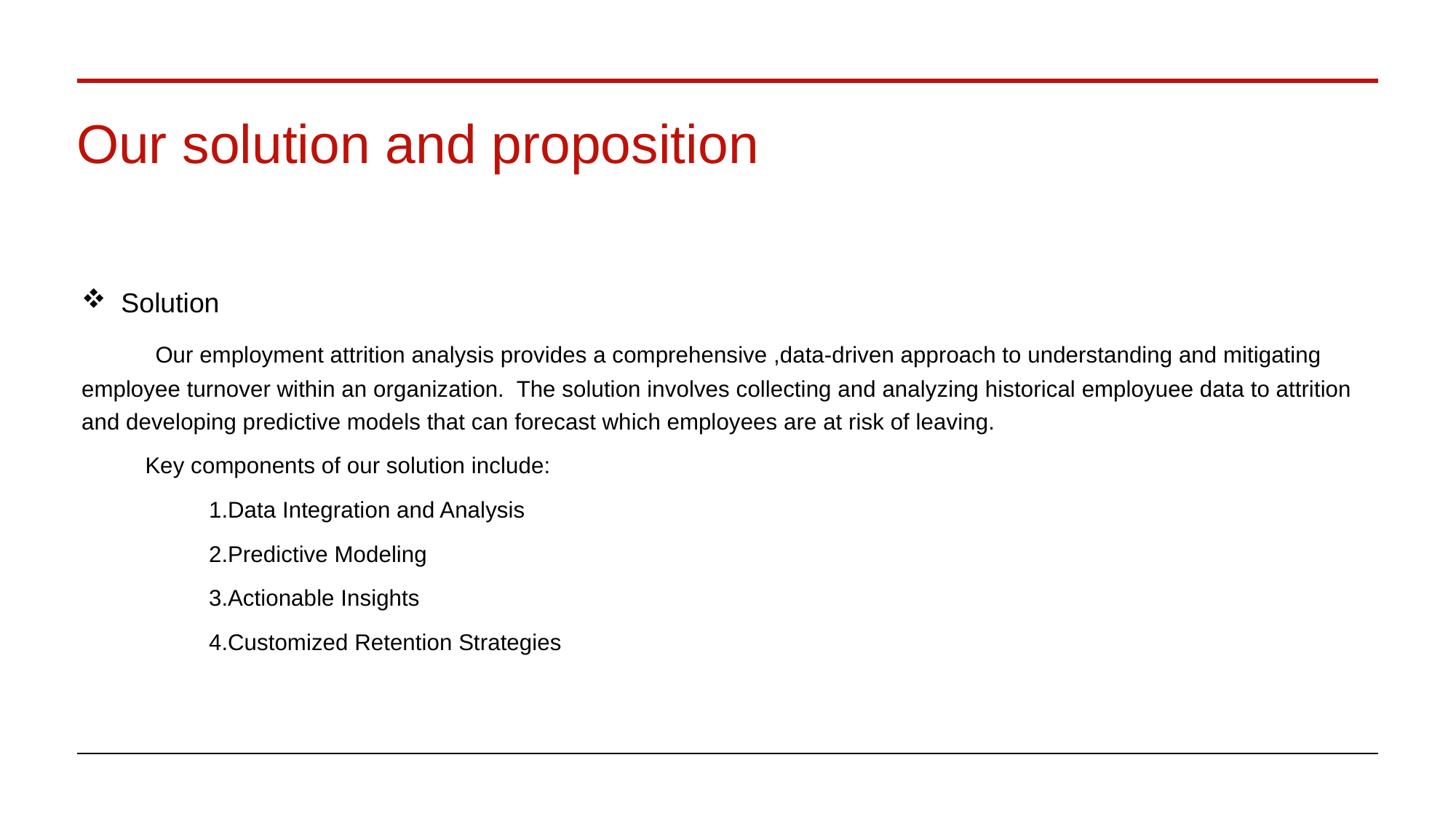

# Our solution and proposition
Solution
          Our employment attrition analysis provides a comprehensive ,data-driven approach to understanding and mitigating employee turnover within an organization.  The solution involves collecting and analyzing historical employuee data to attrition and developing predictive models that can forecast which employees are at risk of leaving.
          Key components of our solution include:
                    1.Data Integration and Analysis
                    2.Predictive Modeling
                    3.Actionable Insights
                    4.Customized Retention Strategies